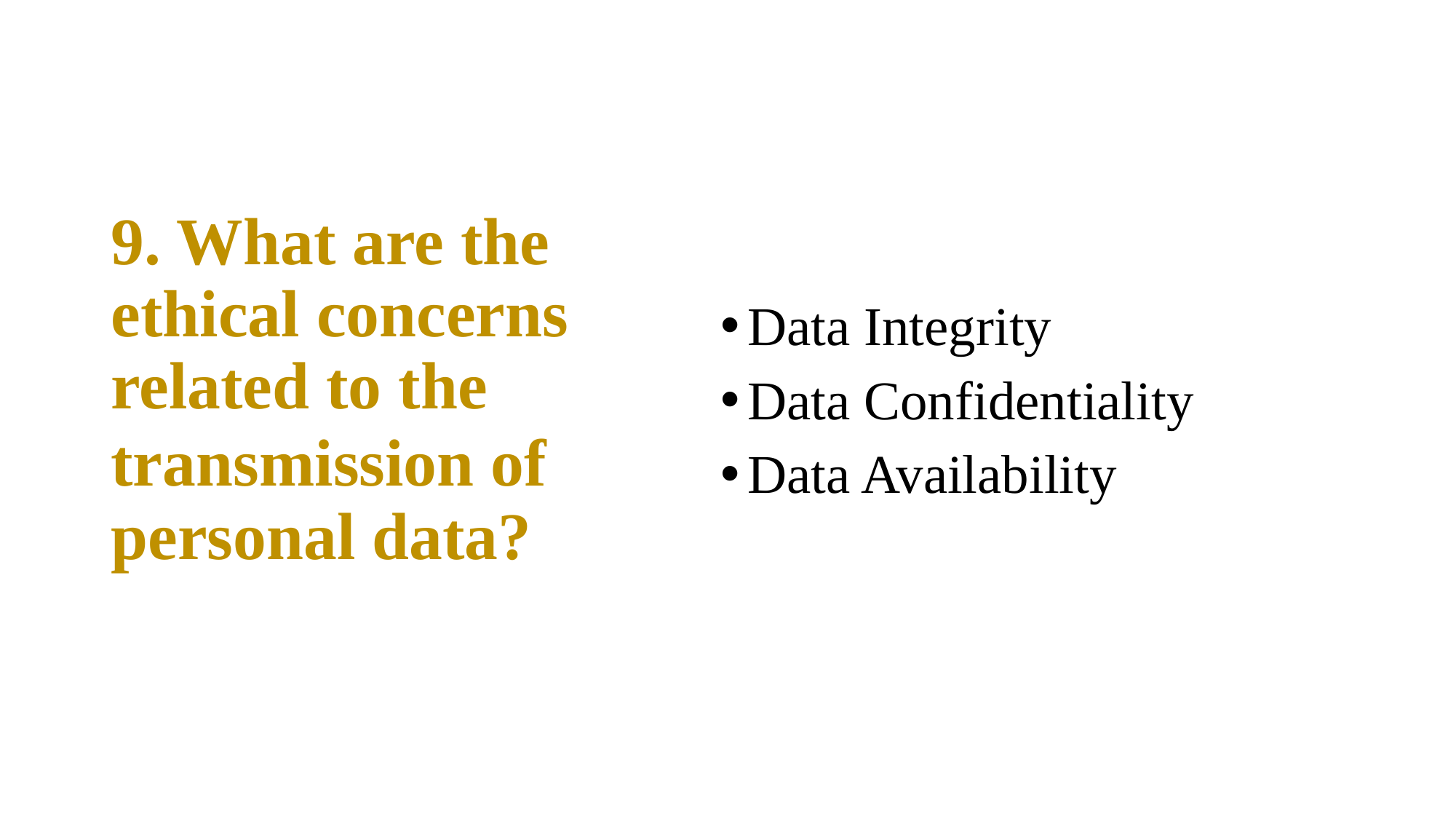

# 9. What are the ethical concerns related to the transmission of personal data?

Data Integrity
Data Confidentiality
Data Availability